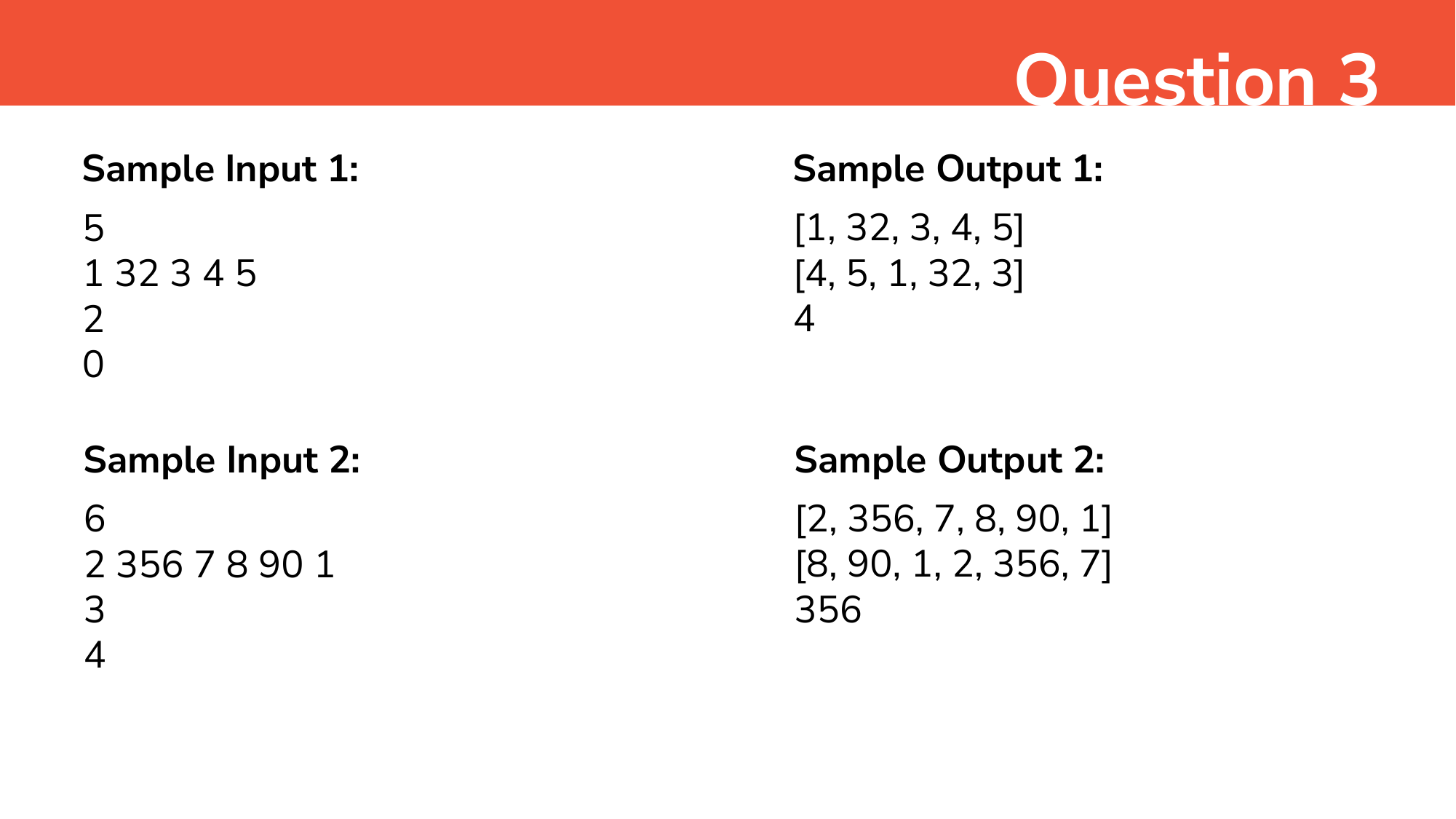

Question 3
Sample Input 1:
Sample Output 1:
[1, 32, 3, 4, 5]
[4, 5, 1, 32, 3]
4
5
1 32 3 4 5
2
0
Sample Input 2:
Sample Output 2:
[2, 356, 7, 8, 90, 1]
[8, 90, 1, 2, 356, 7]
356
6
2 356 7 8 90 1
3
4